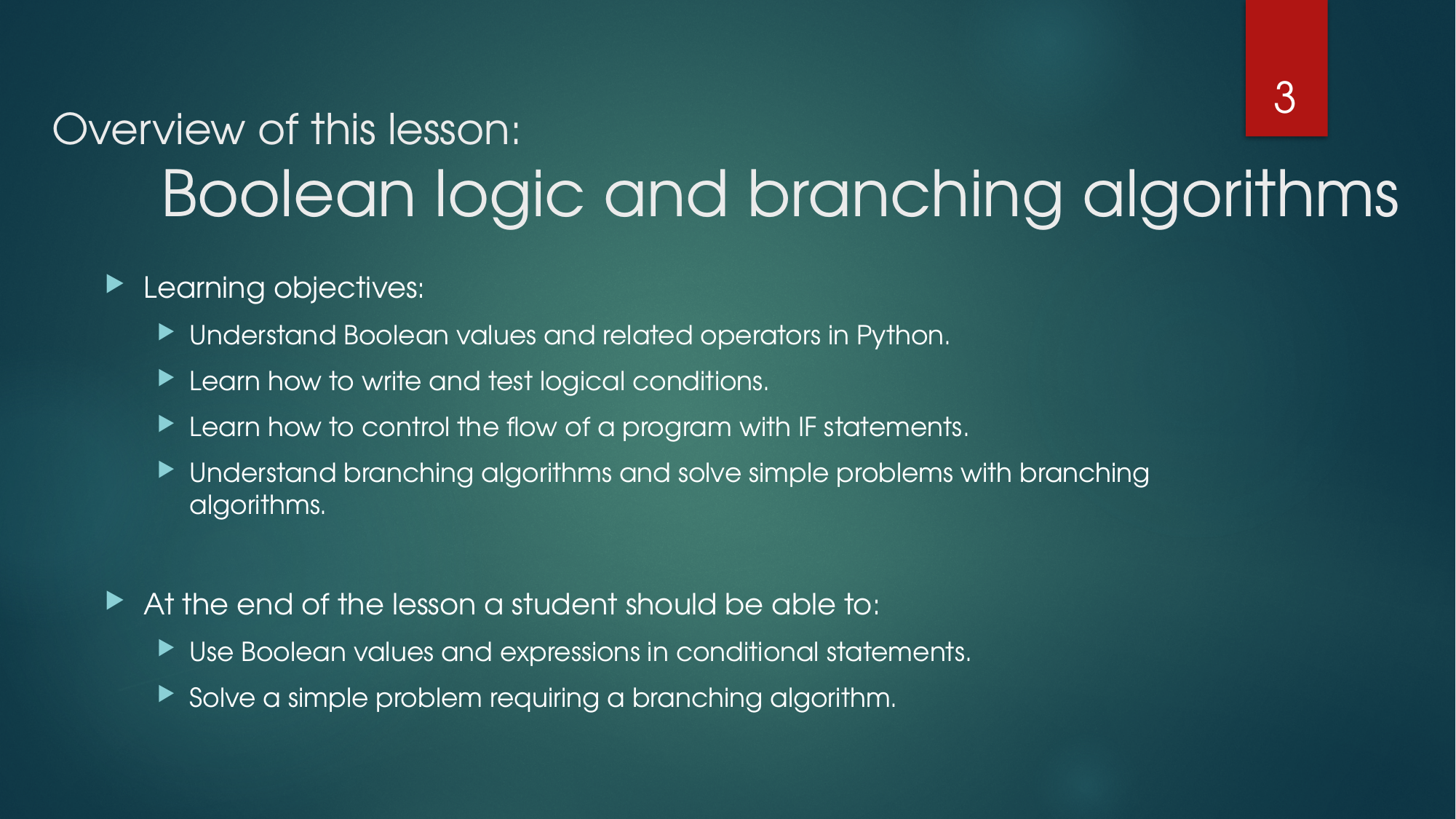

3
# Overview of this lesson: Boolean logic and branching algorithms
Learning objectives:
Understand Boolean values and related operators in Python.
Learn how to write and test logical conditions.
Learn how to control the flow of a program with IF statements.
Understand branching algorithms and solve simple problems with branching algorithms.

At the end of the lesson a student should be able to:
Use Boolean values and expressions in conditional statements.
Solve a simple problem requiring a branching algorithm.